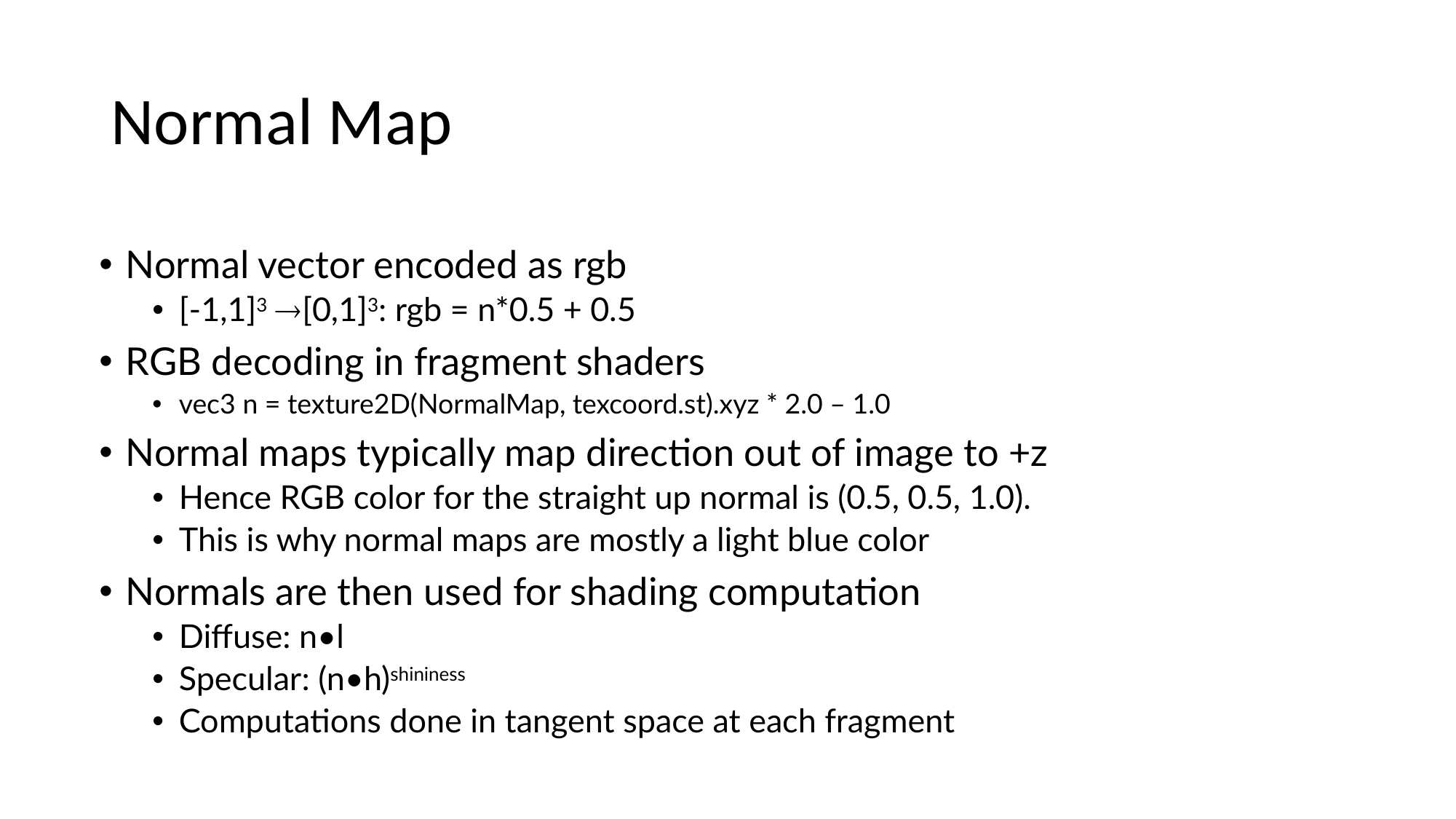

# Normal Map
Normal vector encoded as rgb
[-1,1]3 →[0,1]3: rgb = n*0.5 + 0.5
RGB decoding in fragment shaders
vec3 n = texture2D(NormalMap, texcoord.st).xyz * 2.0 – 1.0
Normal maps typically map direction out of image to +z
Hence RGB color for the straight up normal is (0.5, 0.5, 1.0).
This is why normal maps are mostly a light blue color
Normals are then used for shading computation
Diffuse: n•l
Specular: (n•h)shininess
Computations done in tangent space at each fragment